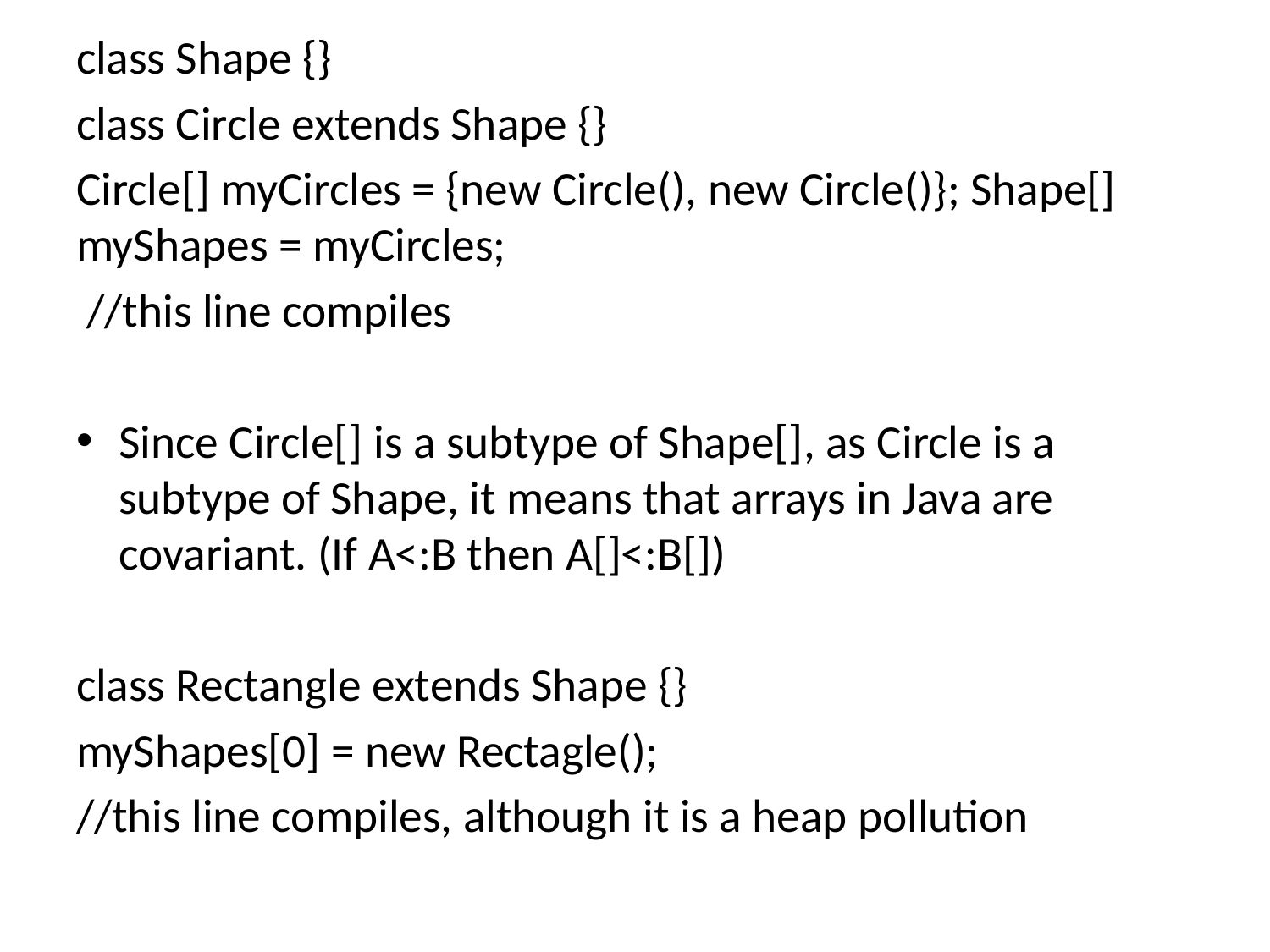

class Shape {}
class Circle extends Shape {}
Circle[] myCircles = {new Circle(), new Circle()}; Shape[] myShapes = myCircles;
 //this line compiles

Since Circle[] ​is a subtype of Shape[]​, as Circle​ is a subtype of Shape​, it means that arrays in Java are covariant. (If A<:B then A[]<:B[])

class Rectangle extends Shape {}
myShapes[0] = new Rectagle();​
//this line compiles, although it is a heap pollution